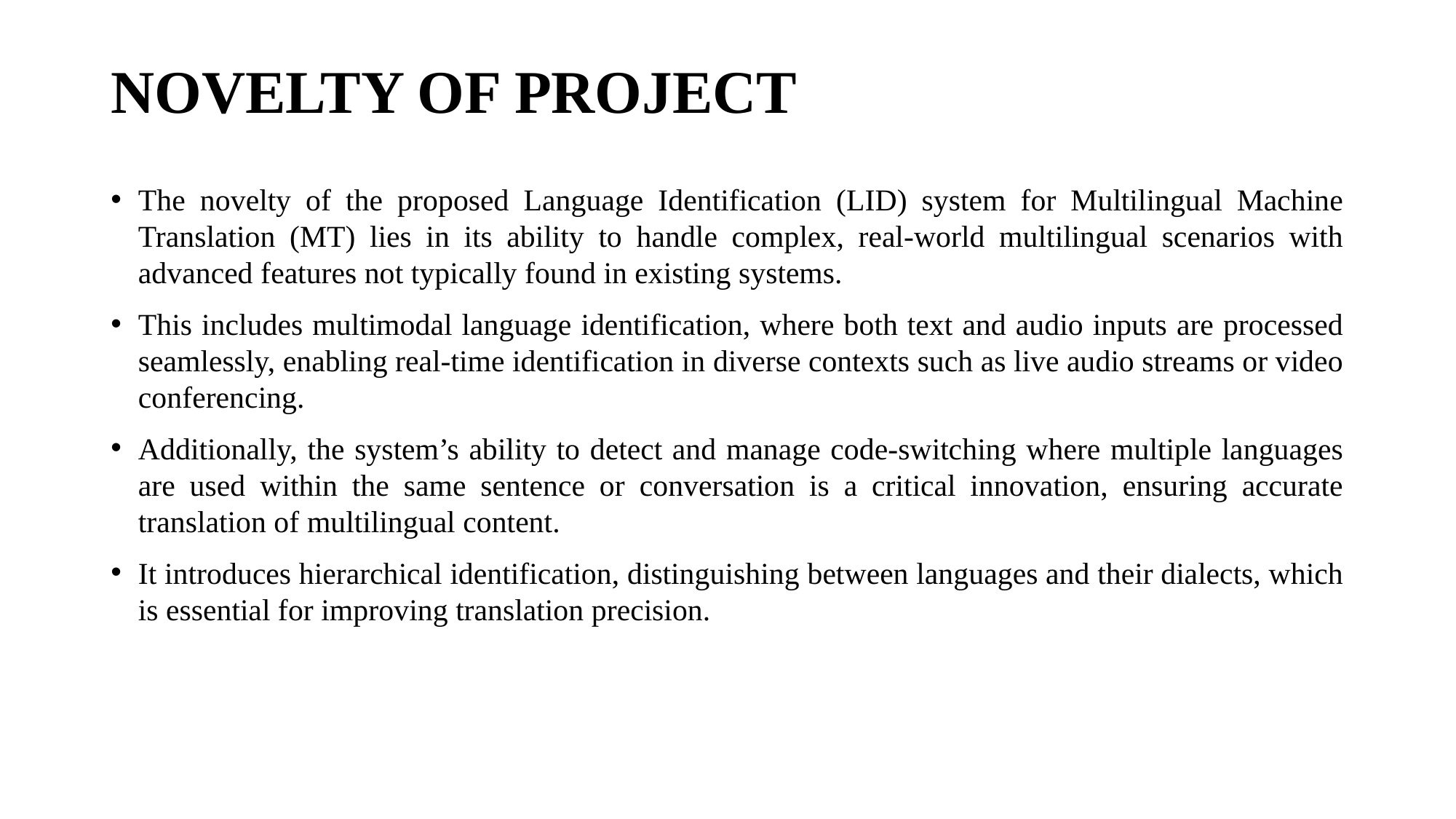

# NOVELTY OF PROJECT
The novelty of the proposed Language Identification (LID) system for Multilingual Machine Translation (MT) lies in its ability to handle complex, real-world multilingual scenarios with advanced features not typically found in existing systems.
This includes multimodal language identification, where both text and audio inputs are processed seamlessly, enabling real-time identification in diverse contexts such as live audio streams or video conferencing.
Additionally, the system’s ability to detect and manage code-switching where multiple languages are used within the same sentence or conversation is a critical innovation, ensuring accurate translation of multilingual content.
It introduces hierarchical identification, distinguishing between languages and their dialects, which is essential for improving translation precision.